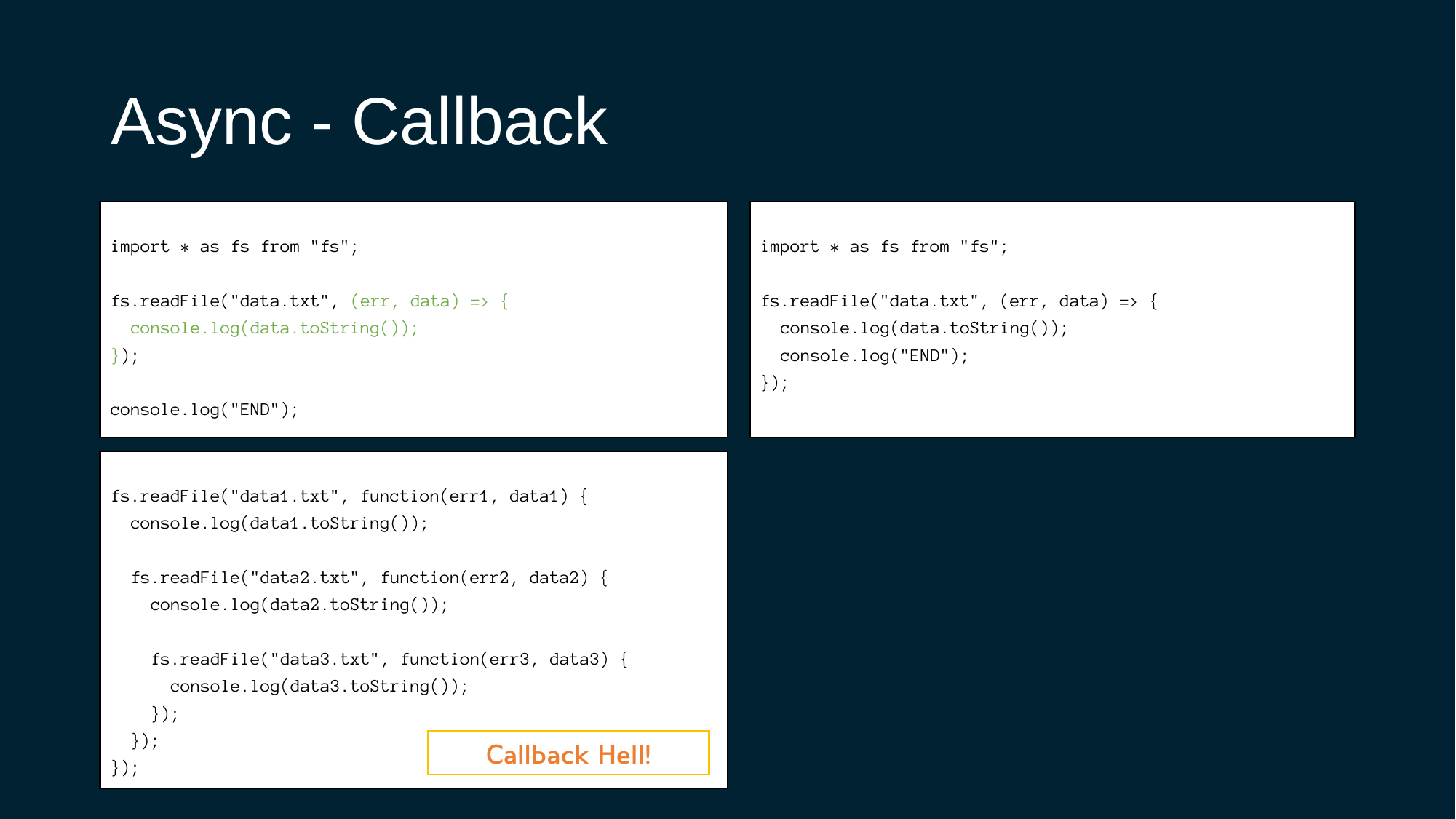

# Async - Callback

import * as fs from "fs";

fs.readFile("data.txt", (err, data) => {
  console.log(data.toString());
});

console.log("END");

import * as fs from "fs";

fs.readFile("data.txt", (err, data) => {
  console.log(data.toString());
  console.log("END");
});

fs.readFile("data1.txt", function(err1, data1) {
  console.log(data1.toString());

  fs.readFile("data2.txt", function(err2, data2) {
    console.log(data2.toString());

    fs.readFile("data3.txt", function(err3, data3) {
      console.log(data3.toString());
    });
  });
});
Callback Hell!